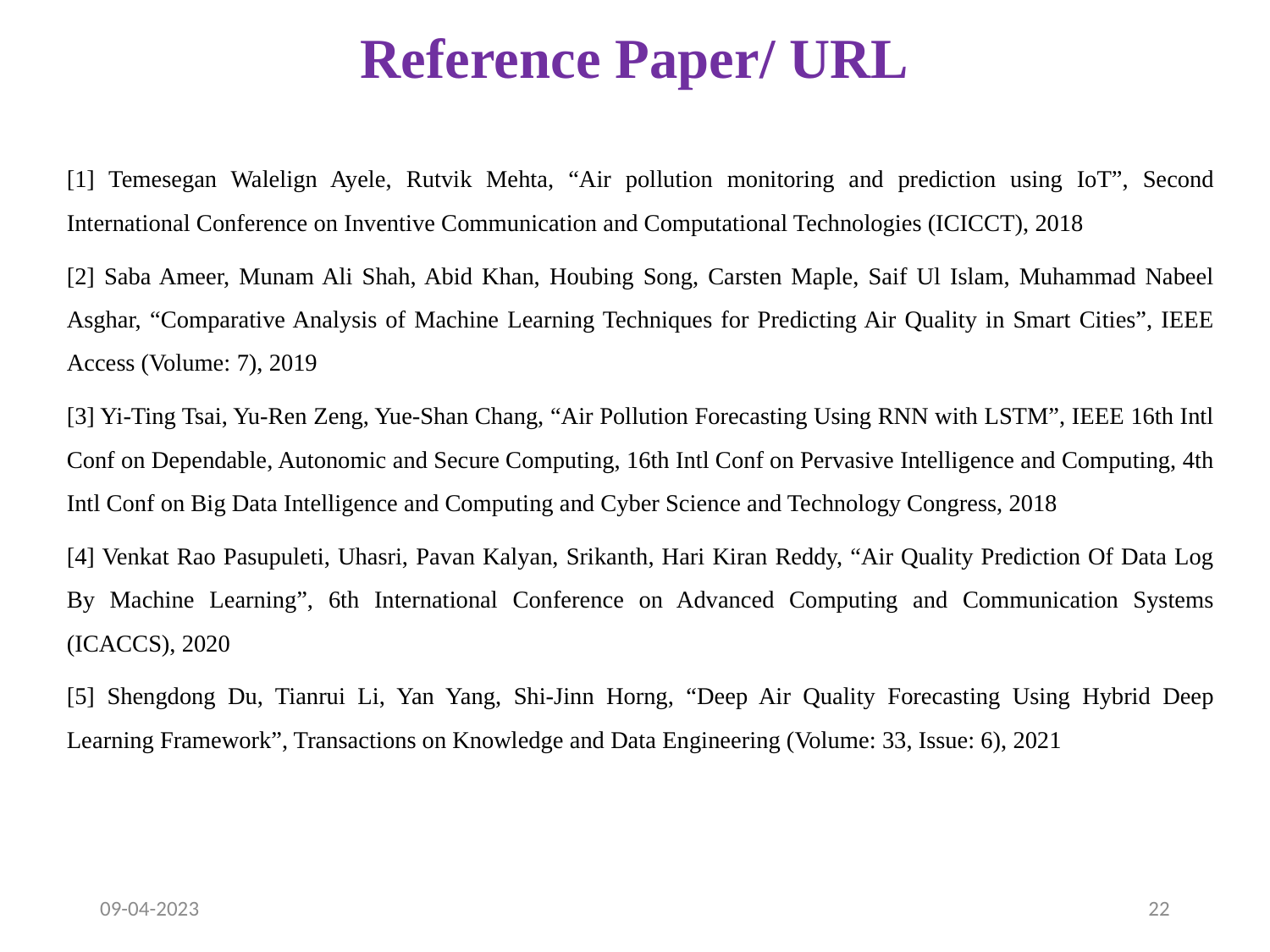

# Reference Paper/ URL
[1] Temesegan Walelign Ayele, Rutvik Mehta, “Air pollution monitoring and prediction using IoT”, Second International Conference on Inventive Communication and Computational Technologies (ICICCT), 2018
[2] Saba Ameer, Munam Ali Shah, Abid Khan, Houbing Song, Carsten Maple, Saif Ul Islam, Muhammad Nabeel Asghar, “Comparative Analysis of Machine Learning Techniques for Predicting Air Quality in Smart Cities”, IEEE Access (Volume: 7), 2019
[3] Yi-Ting Tsai, Yu-Ren Zeng, Yue-Shan Chang, “Air Pollution Forecasting Using RNN with LSTM”, IEEE 16th Intl Conf on Dependable, Autonomic and Secure Computing, 16th Intl Conf on Pervasive Intelligence and Computing, 4th Intl Conf on Big Data Intelligence and Computing and Cyber Science and Technology Congress, 2018
[4] Venkat Rao Pasupuleti, Uhasri, Pavan Kalyan, Srikanth, Hari Kiran Reddy, “Air Quality Prediction Of Data Log By Machine Learning”, 6th International Conference on Advanced Computing and Communication Systems (ICACCS), 2020
[5] Shengdong Du, Tianrui Li, Yan Yang, Shi-Jinn Horng, “Deep Air Quality Forecasting Using Hybrid Deep Learning Framework”, Transactions on Knowledge and Data Engineering (Volume: 33, Issue: 6), 2021

09-04-2023
22